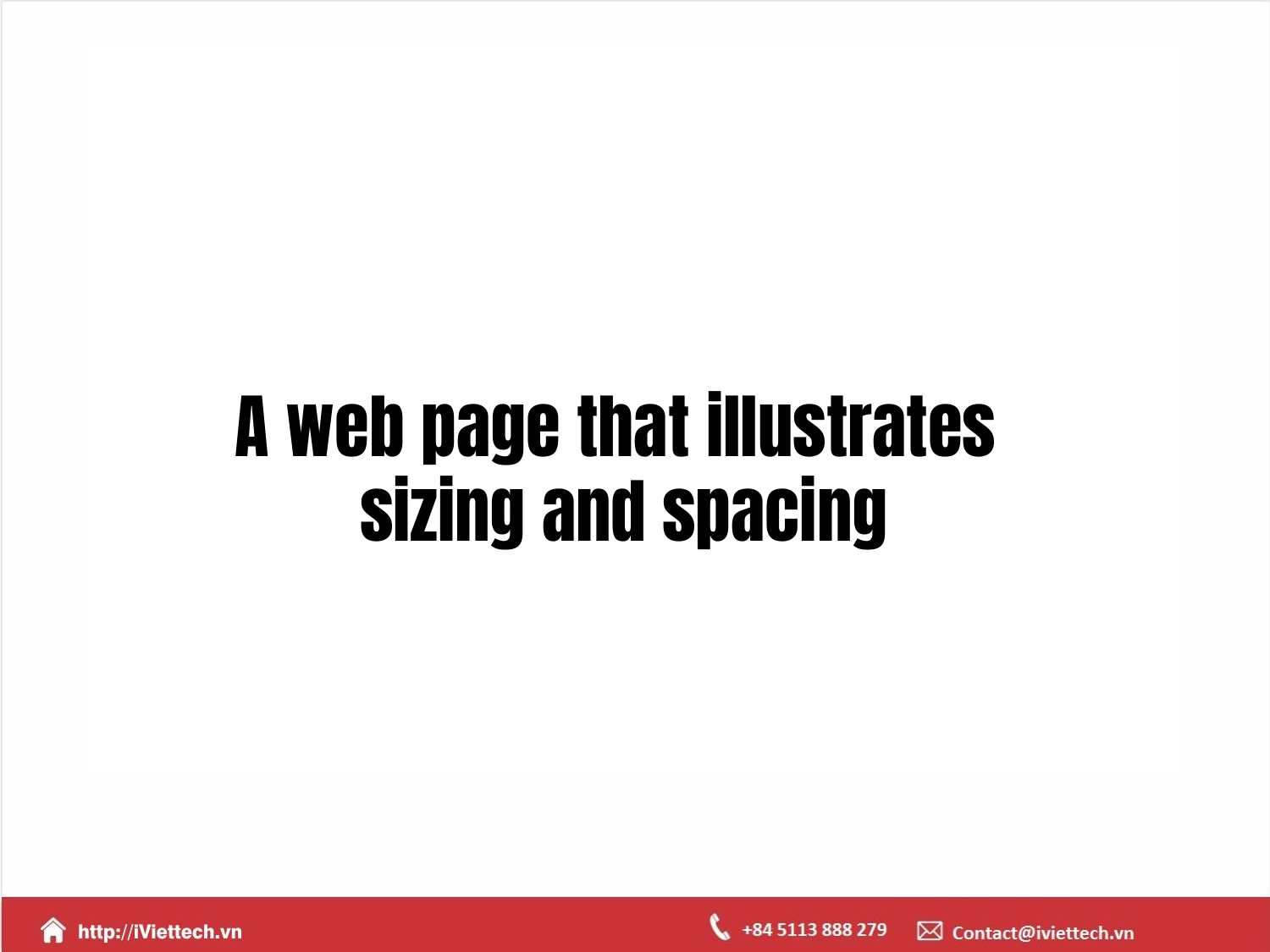

# A web page that illustrates sizing and spacing